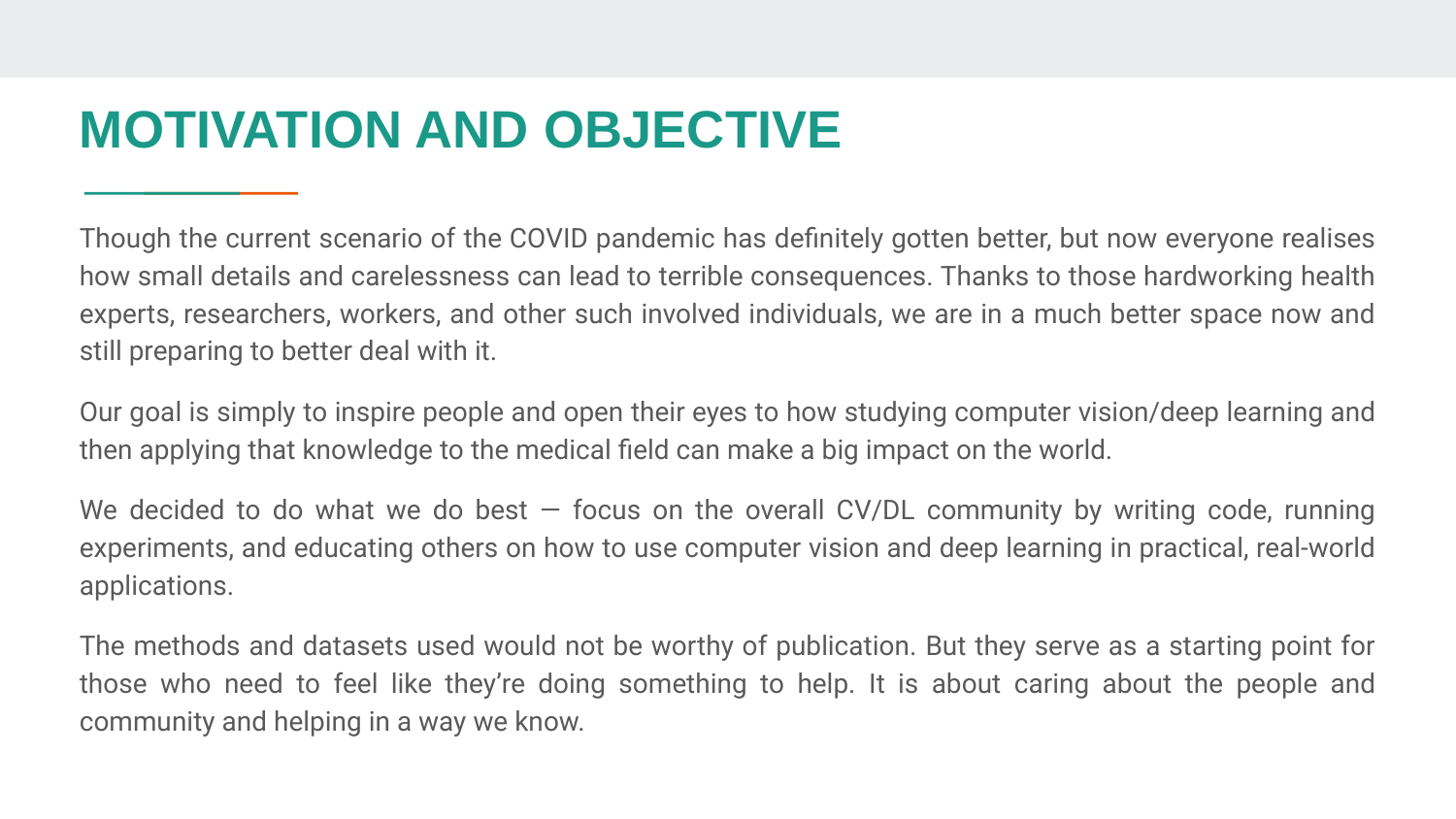

# MOTIVATION AND OBJECTIVE
Though the current scenario of the COVID pandemic has definitely gotten better, but now everyone realises how small details and carelessness can lead to terrible consequences. Thanks to those hardworking health experts, researchers, workers, and other such involved individuals, we are in a much better space now and still preparing to better deal with it.
Our goal is simply to inspire people and open their eyes to how studying computer vision/deep learning and then applying that knowledge to the medical field can make a big impact on the world.
We decided to do what we do best — focus on the overall CV/DL community by writing code, running experiments, and educating others on how to use computer vision and deep learning in practical, real-world applications.
The methods and datasets used would not be worthy of publication. But they serve as a starting point for those who need to feel like they’re doing something to help. It is about caring about the people and community and helping in a way we know.